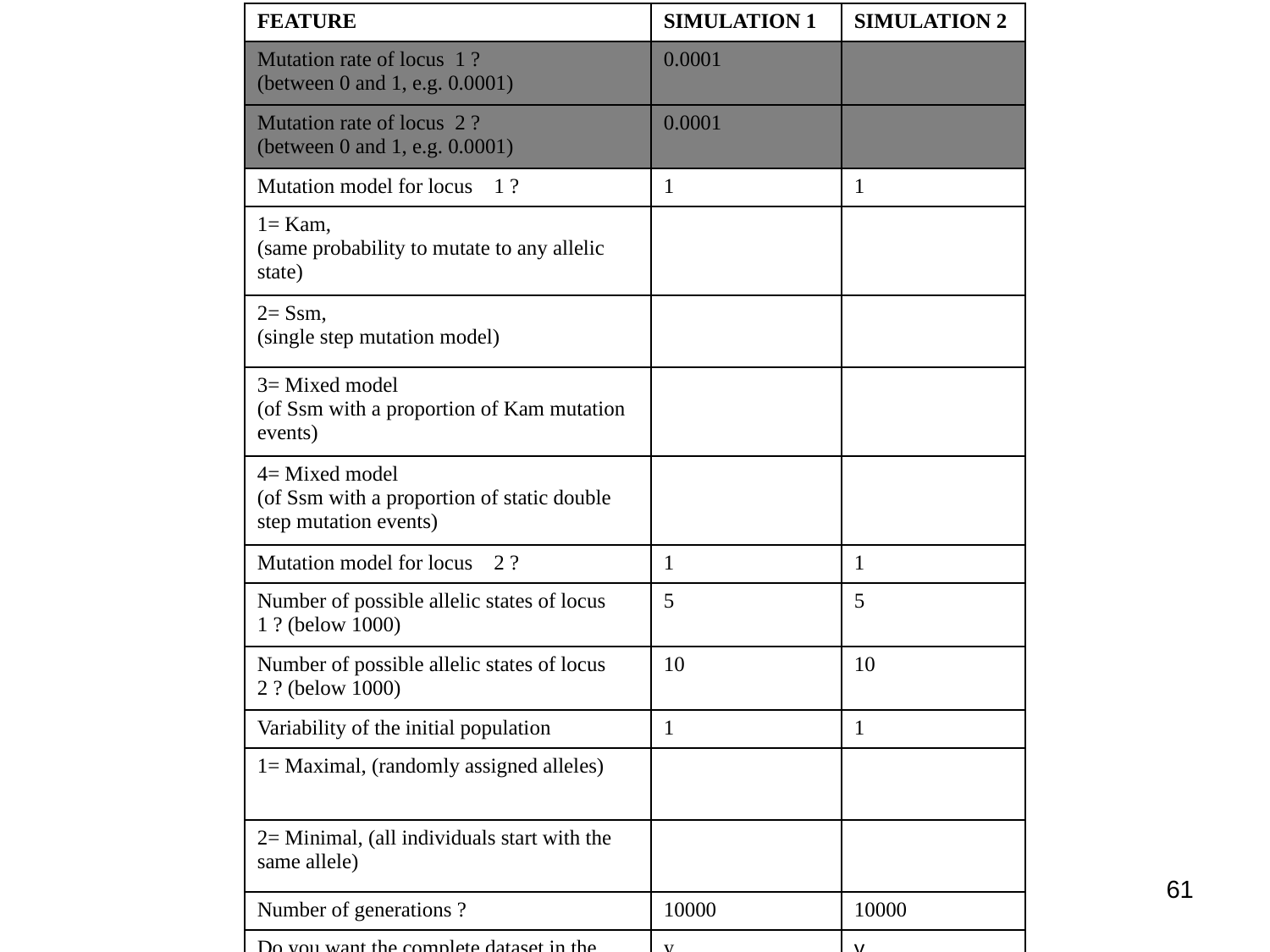

| FEATURE | SIMULATION 1 | SIMULATION 2 |
| --- | --- | --- |
| Mutation rate of locus 1 ? (between 0 and 1, e.g. 0.0001) | 0.0001 |  |
| Mutation rate of locus 2 ? (between 0 and 1, e.g. 0.0001) | 0.0001 |  |
| Mutation model for locus 1 ? | 1 | 1 |
| 1= Kam, (same probability to mutate to any allelic state) |  |  |
| 2= Ssm, (single step mutation model) |  |  |
| 3= Mixed model (of Ssm with a proportion of Kam mutation events) |  |  |
| 4= Mixed model (of Ssm with a proportion of static double step mutation events) |  |  |
| Mutation model for locus 2 ? | 1 | 1 |
| Number of possible allelic states of locus 1 ? (below 1000) | 5 | 5 |
| Number of possible allelic states of locus 2 ? (below 1000) | 10 | 10 |
| Variability of the initial population | 1 | 1 |
| 1= Maximal, (randomly assigned alleles) |  |  |
| 2= Minimal, (all individuals start with the same allele) |  |  |
| Number of generations ? | 10000 | 10000 |
| Do you want the complete dataset in the '.dat' and '.gen' result files ?:y/n | y | y |
| Do you want a file giving the complete pedigree of the simulation ?:y/n (Please notice that this file can be very huge and will slow down simulations) | y | n |
| Name of the file? | oufile1 | - |
|  |  |  |
61